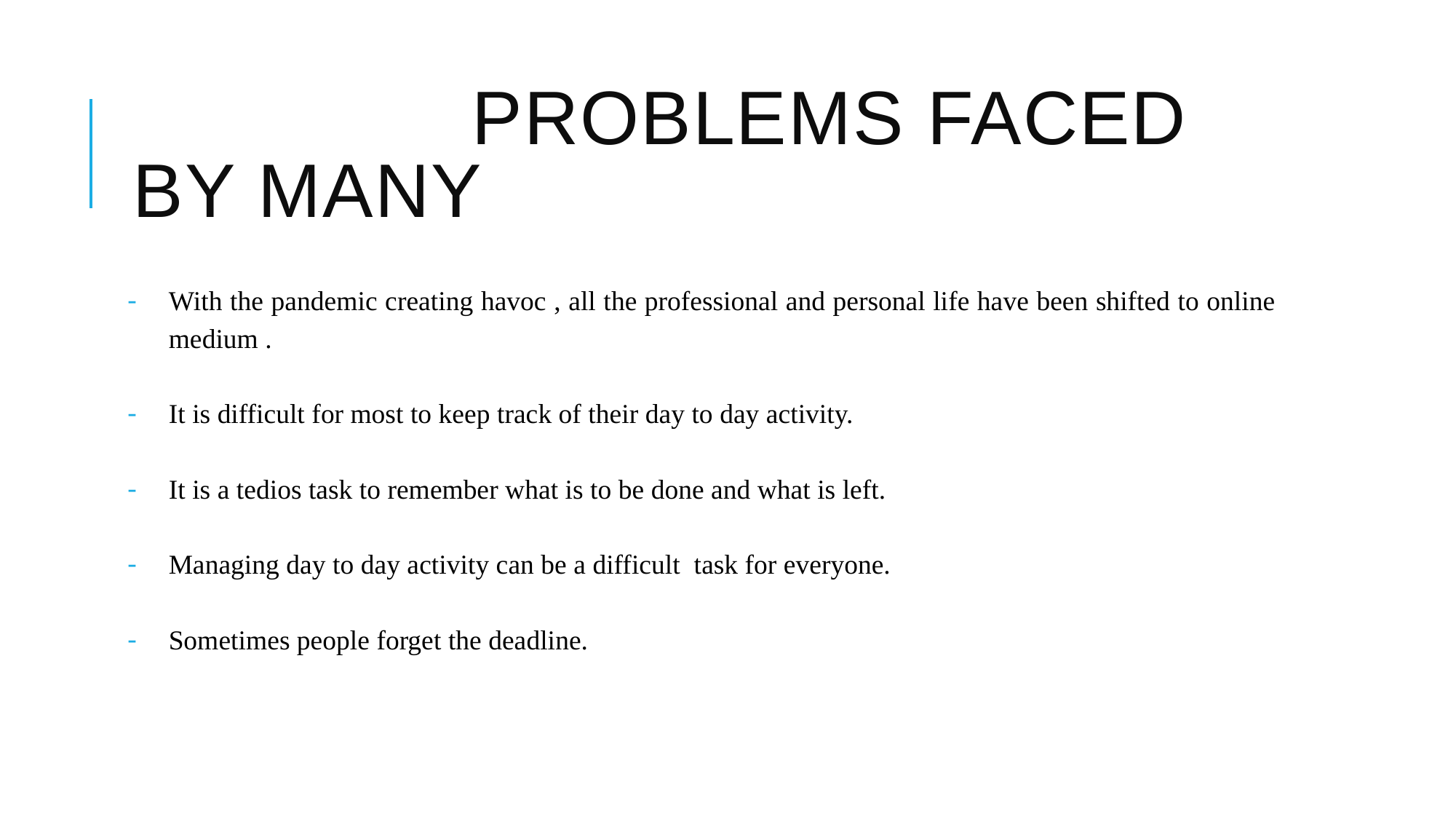

# PROBLEMS FACED BY MANY
With the pandemic creating havoc , all the professional and personal life have been shifted to online medium .

It is difficult for most to keep track of their day to day activity.

It is a tedios task to remember what is to be done and what is left.

Managing day to day activity can be a difficult  task for everyone.

Sometimes people forget the deadline.